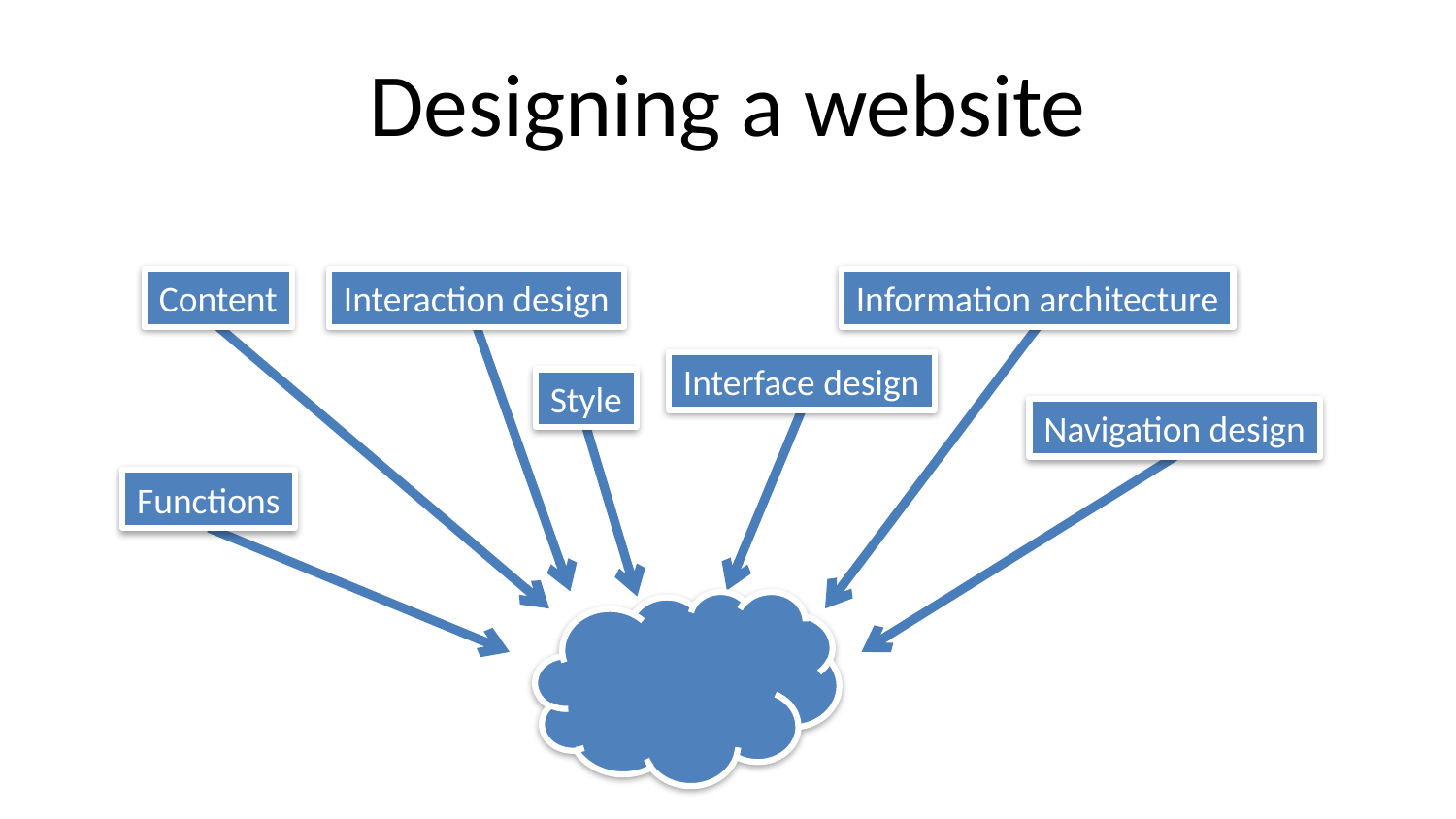

# Designing a website
Content
Interaction design
Information architecture
Interface design
Style
Navigation design
Functions